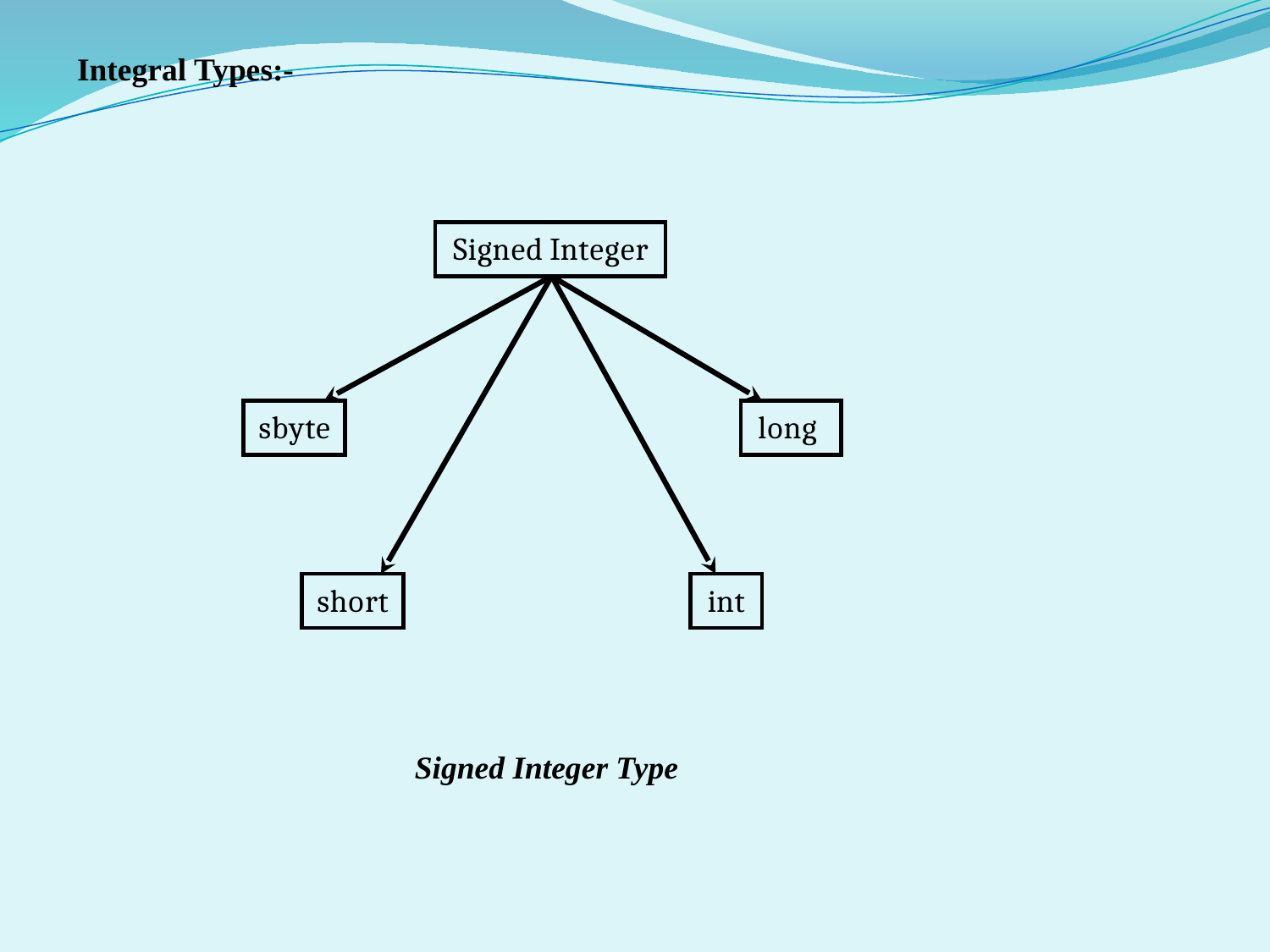

Integral Types:-
Signed Integer
sbyte
short
int
long
Signed Integer Type